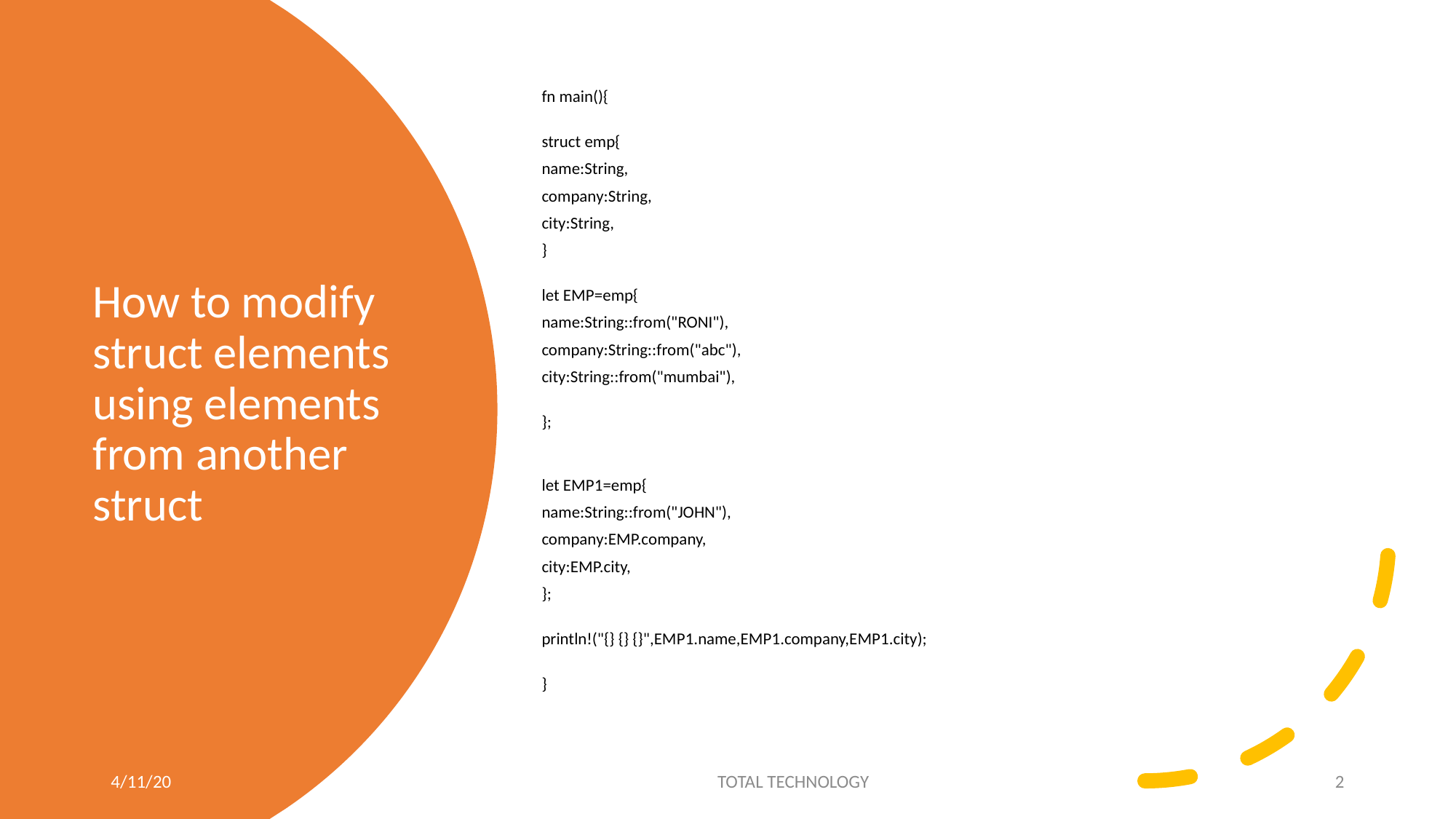

fn main(){
struct emp{
name:String,
company:String,
city:String,
}
let EMP=emp{
name:String::from("RONI"),
company:String::from("abc"),
city:String::from("mumbai"),
};
let EMP1=emp{
name:String::from("JOHN"),
company:EMP.company,
city:EMP.city,
};
println!("{} {} {}",EMP1.name,EMP1.company,EMP1.city);
}

# How to modify struct elements using elements from another struct

4/11/20
TOTAL TECHNOLOGY
2